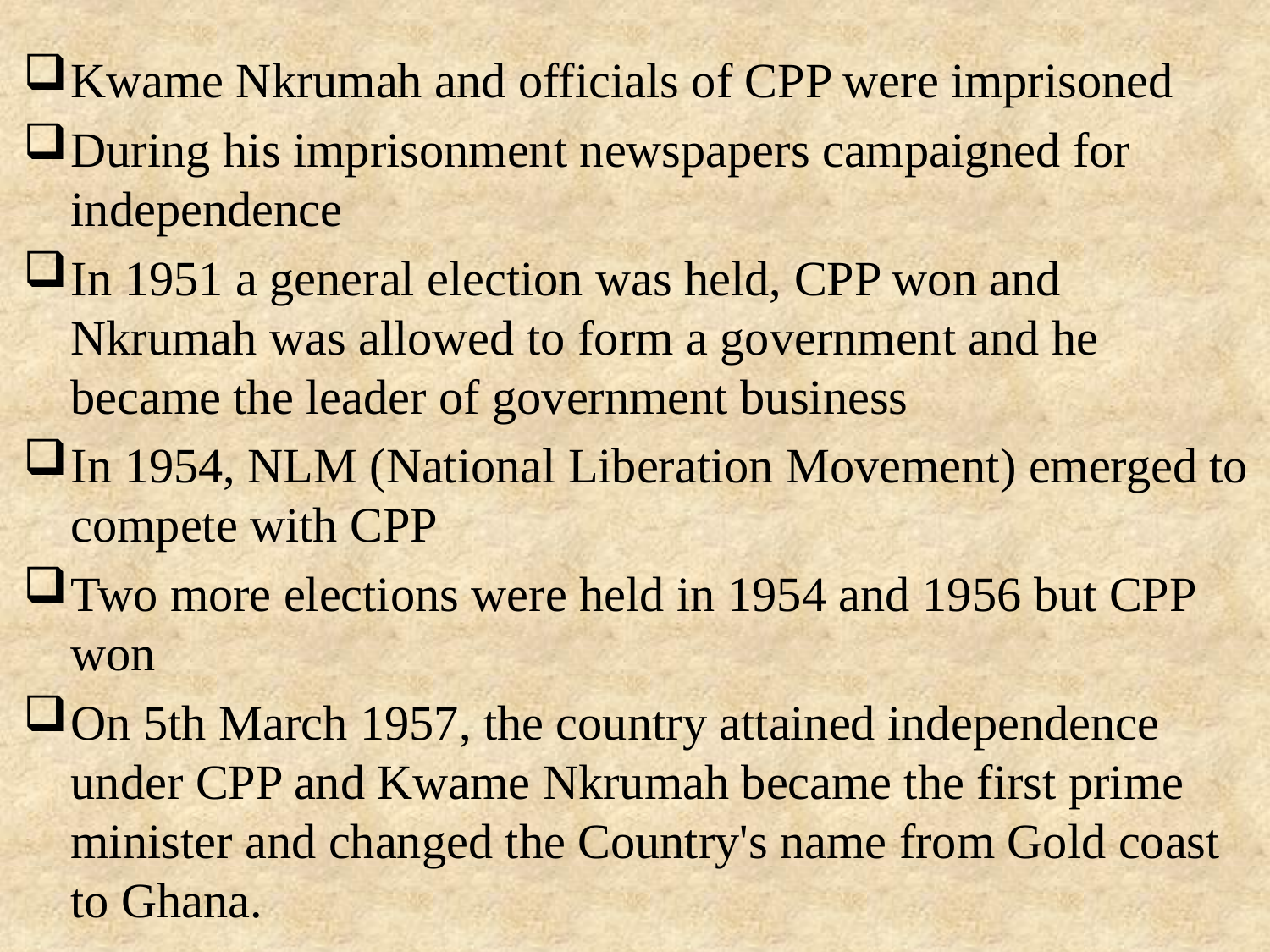

Kwame Nkrumah and officials of CPP were imprisoned
During his imprisonment newspapers campaigned for independence
In 1951 a general election was held, CPP won and Nkrumah was allowed to form a govern­ment and he became the leader of government business
In 1954, NLM (National Liberation Movement) emerged to compete with CPP
Two more elections were held in 1954 and 1956 but CPP won
On 5th March 1957, the country attained inde­pendence under CPP and Kwame Nkrumah became the first prime minister and changed the Country's name from Gold coast to Ghana.